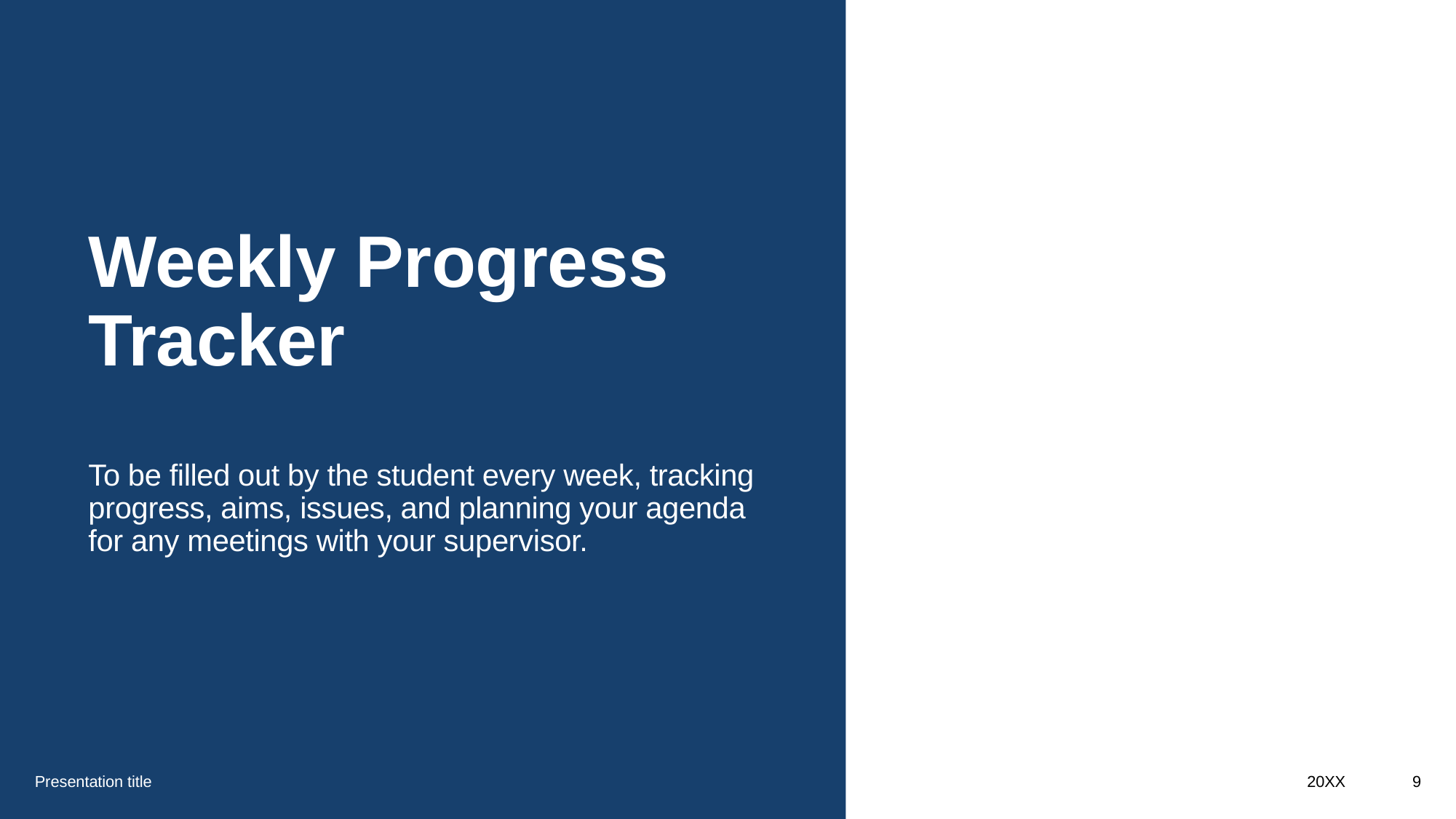

# Weekly Progress Tracker To be filled out by the student every week, tracking progress, aims, issues, and planning your agenda for any meetings with your supervisor.
20XX
Presentation title
9